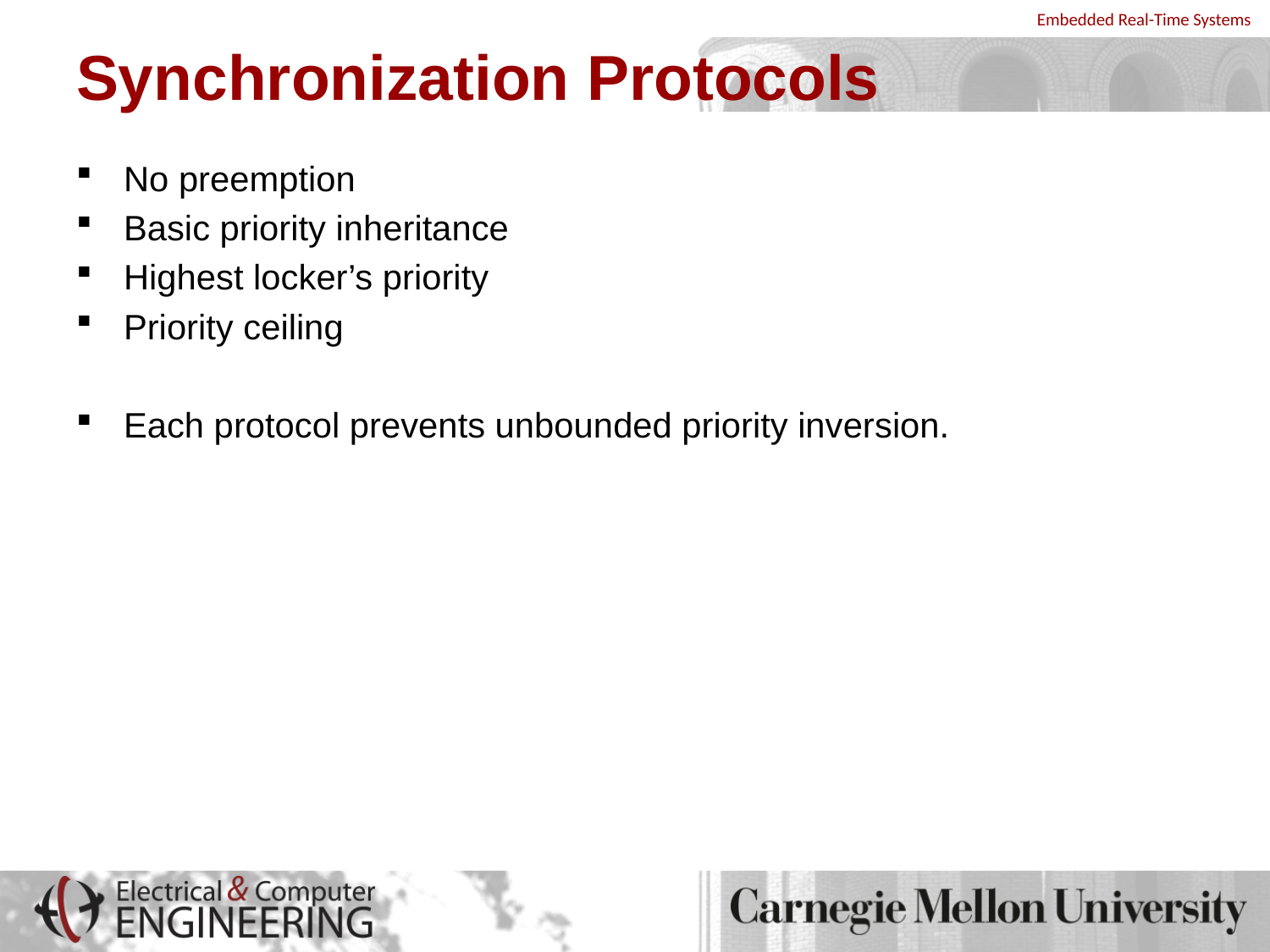

# Synchronization Protocols
No preemption
Basic priority inheritance
Highest locker’s priority
Priority ceiling

Each protocol prevents unbounded priority inversion.